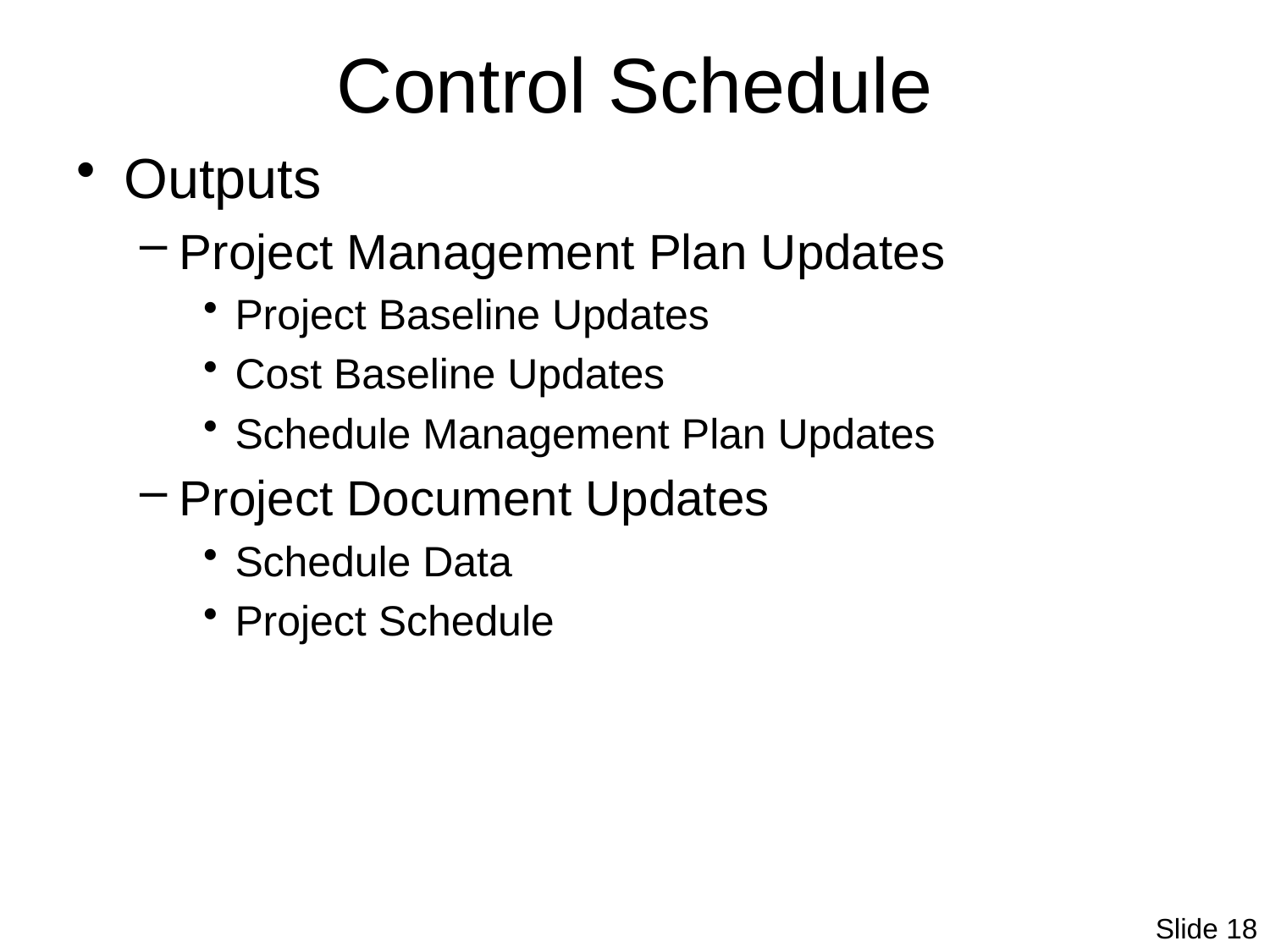

# Control Schedule
Outputs
Project Management Plan Updates
Project Baseline Updates
Cost Baseline Updates
Schedule Management Plan Updates
Project Document Updates
Schedule Data
Project Schedule